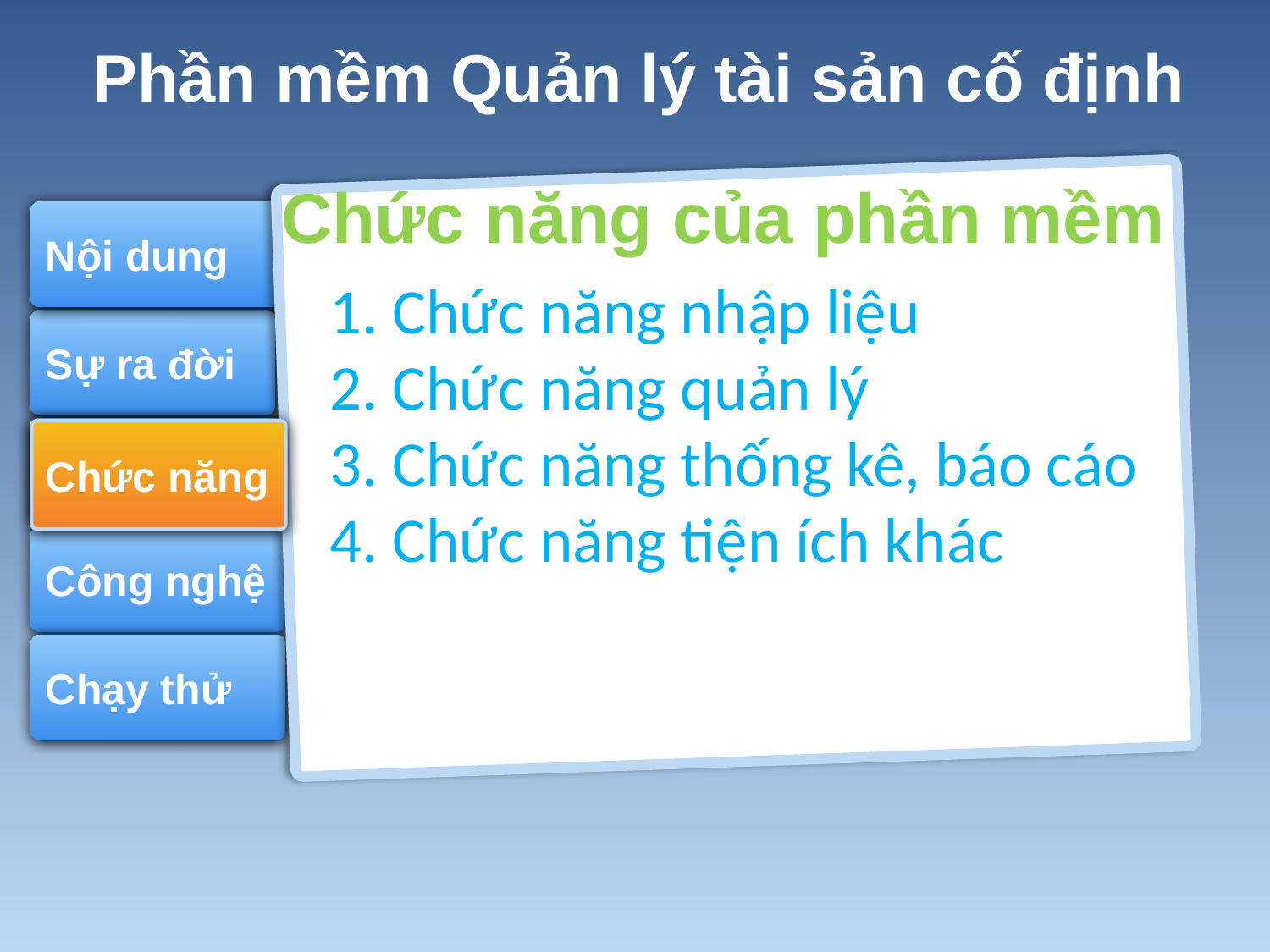

Phần mềm Quản lý tài sản cố định
Chức năng của phần mềm

Nội dung
1. Chức năng nhập liệu
2. Chức năng quản lý
3. Chức năng thống kê, báo cáo
4. Chức năng tiện ích khác

Sự ra đời

Chức năng
Chức năng

Công nghệ
Chạy thử